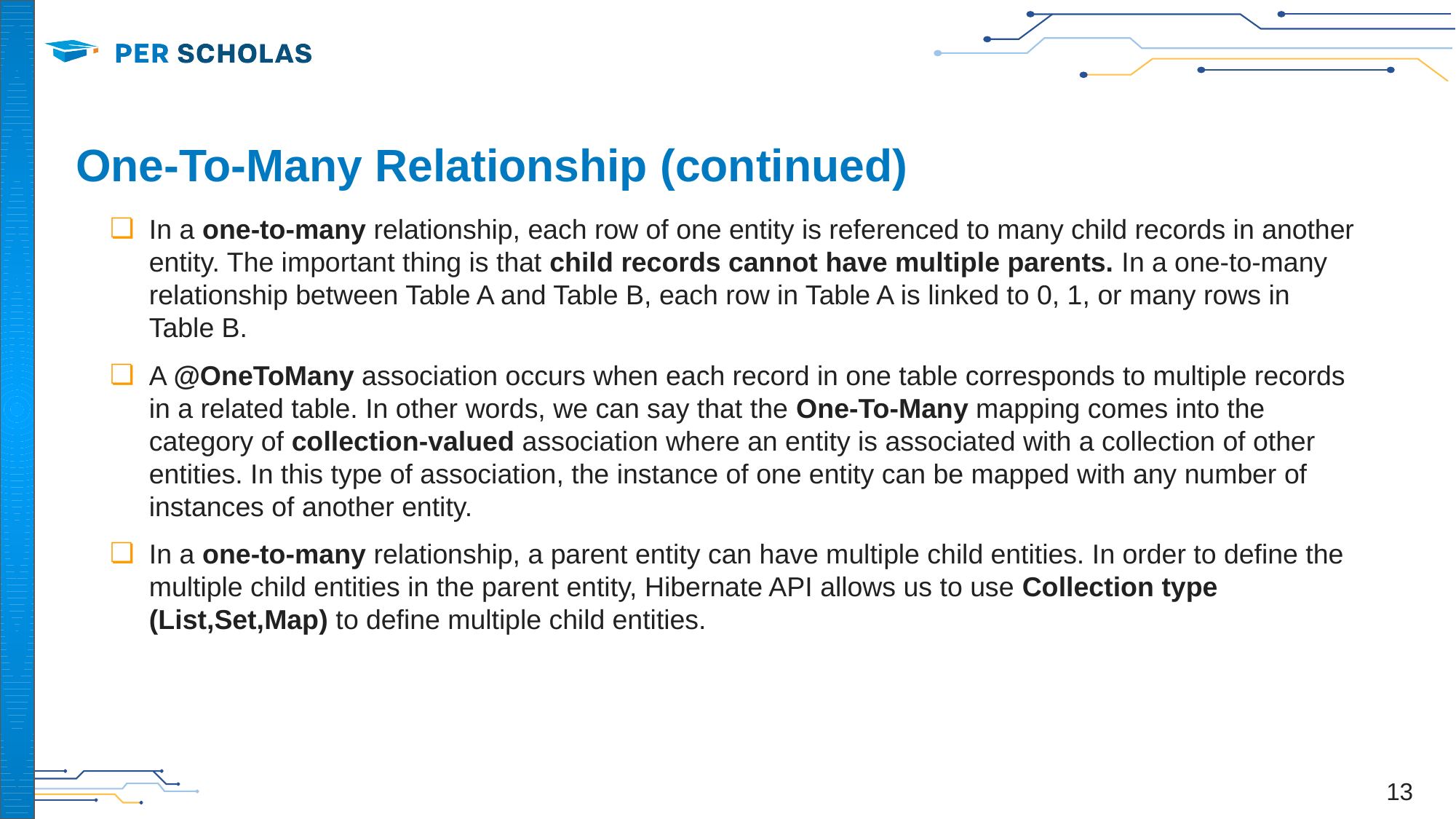

# One-To-Many Relationship (continued)
In a one-to-many relationship, each row of one entity is referenced to many child records in another entity. The important thing is that child records cannot have multiple parents. In a one-to-many relationship between Table A and Table B, each row in Table A is linked to 0, 1, or many rows in Table B.
A @OneToMany association occurs when each record in one table corresponds to multiple records in a related table. In other words, we can say that the One-To-Many mapping comes into the category of collection-valued association where an entity is associated with a collection of other entities. In this type of association, the instance of one entity can be mapped with any number of instances of another entity.
In a one-to-many relationship, a parent entity can have multiple child entities. In order to define the multiple child entities in the parent entity, Hibernate API allows us to use Collection type (List,Set,Map) to define multiple child entities.
13